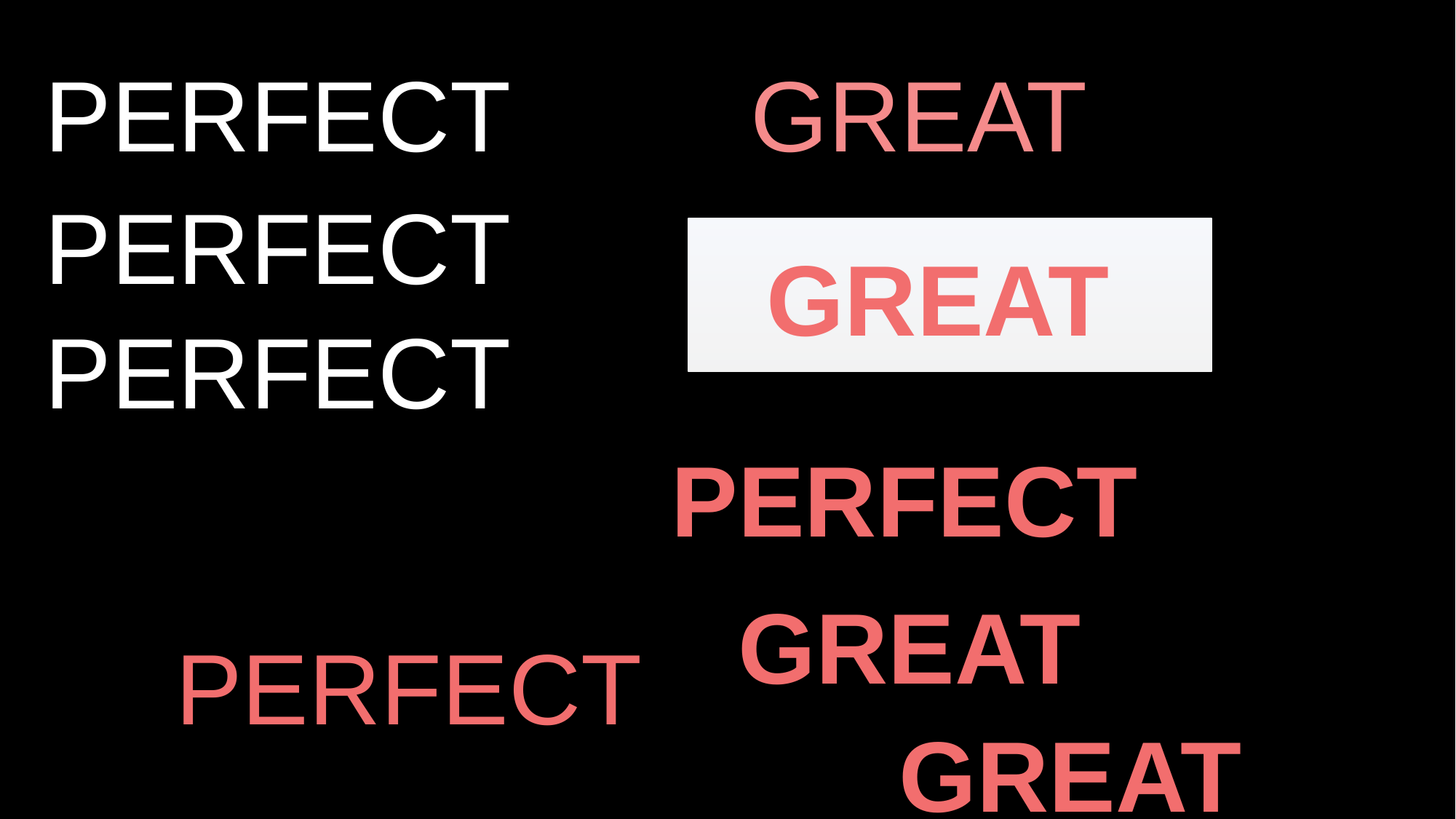

PERFECT
GREAT
PERFECT

GREAT
PERFECT
PERFECT
GREAT
PERFECT
GREAT